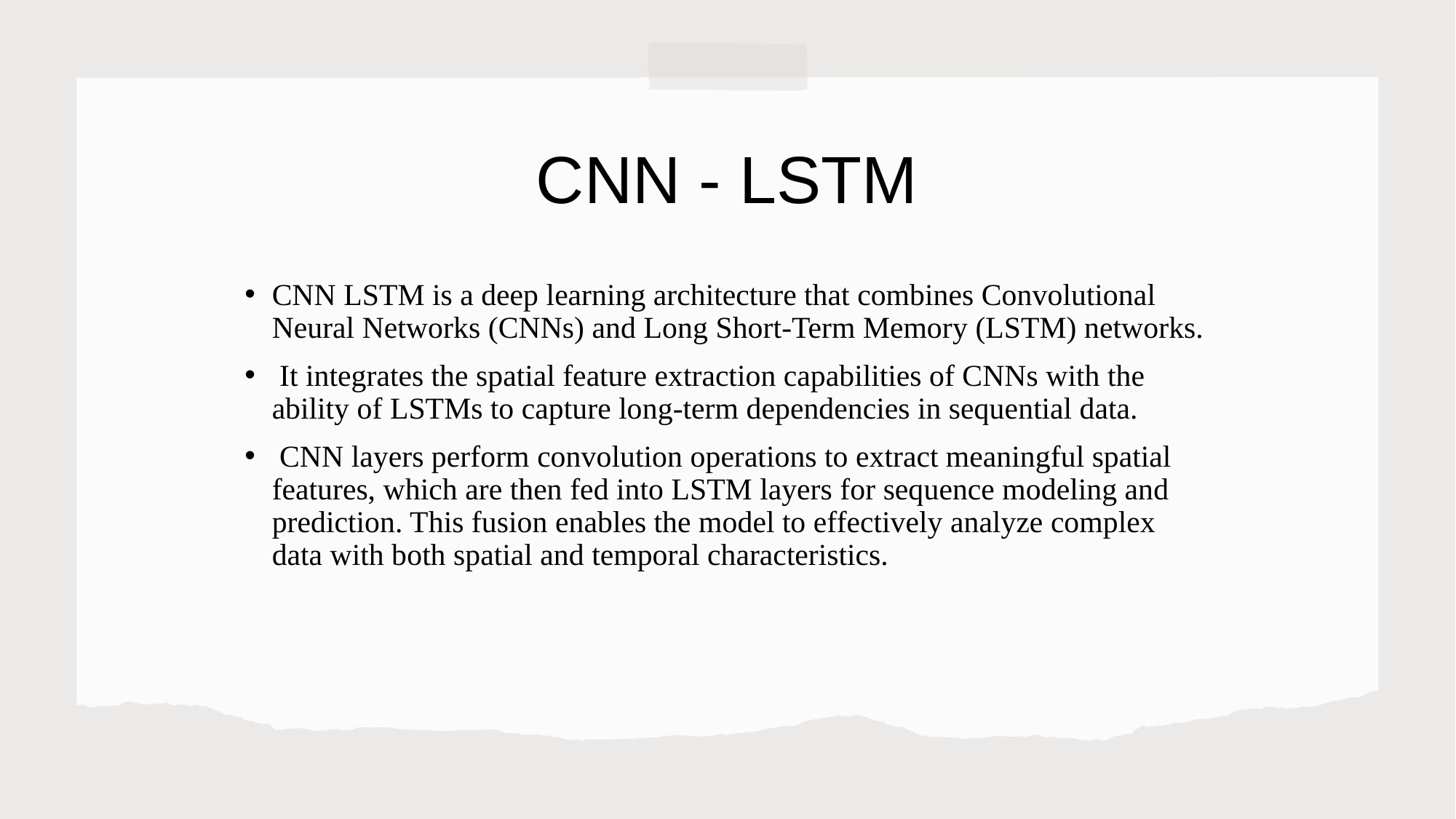

# CNN - LSTM
CNN LSTM is a deep learning architecture that combines Convolutional Neural Networks (CNNs) and Long Short-Term Memory (LSTM) networks.
 It integrates the spatial feature extraction capabilities of CNNs with the ability of LSTMs to capture long-term dependencies in sequential data.
 CNN layers perform convolution operations to extract meaningful spatial features, which are then fed into LSTM layers for sequence modeling and prediction. This fusion enables the model to effectively analyze complex data with both spatial and temporal characteristics.